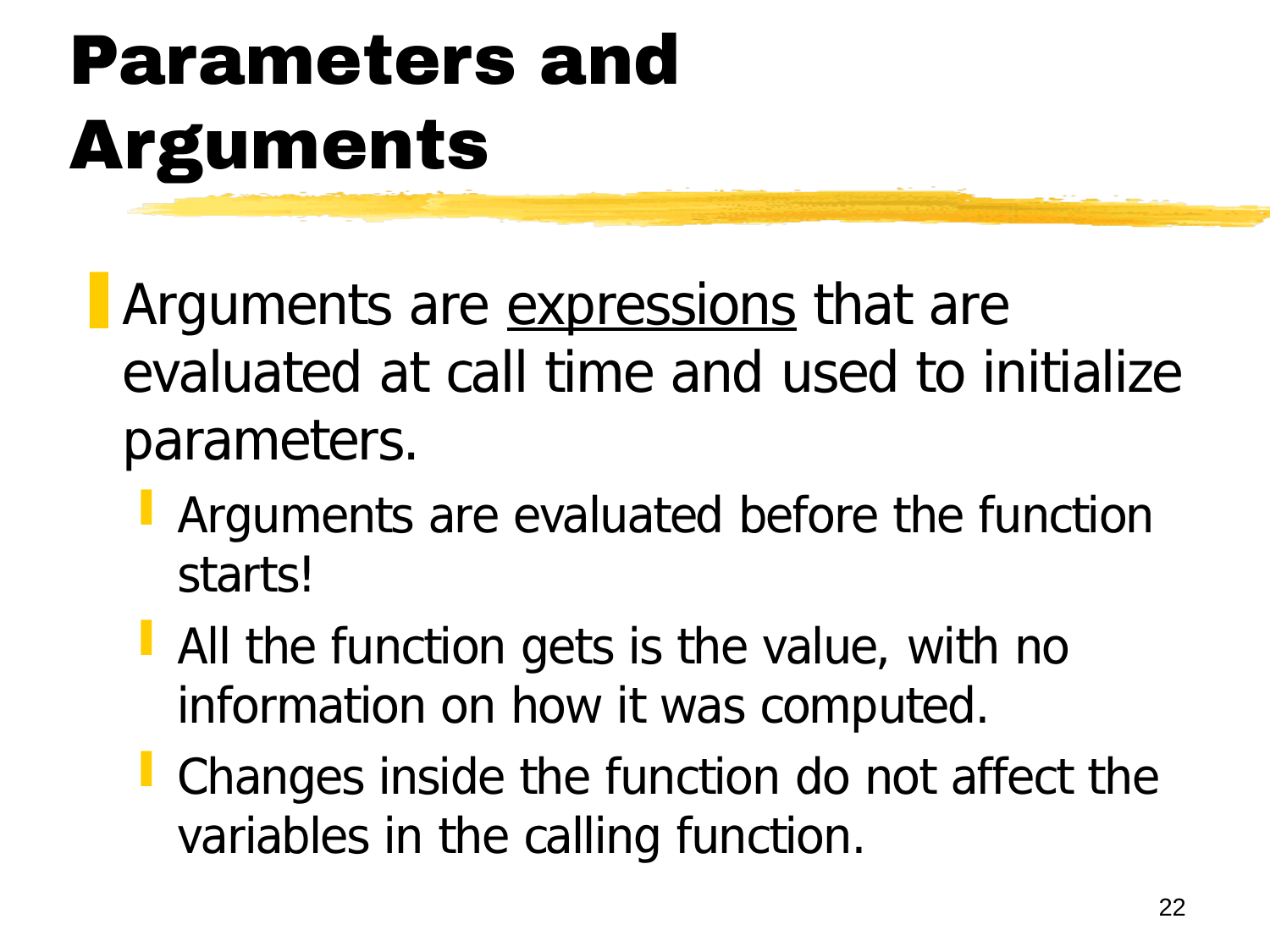

Functions in C and C++
CS-2303, C-Term 2017
# Parameters and Arguments
Arguments are expressions that are evaluated at call time and used to initialize parameters.
Arguments are evaluated before the function starts!
All the function gets is the value, with no information on how it was computed.
Changes inside the function do not affect the variables in the calling function.

22